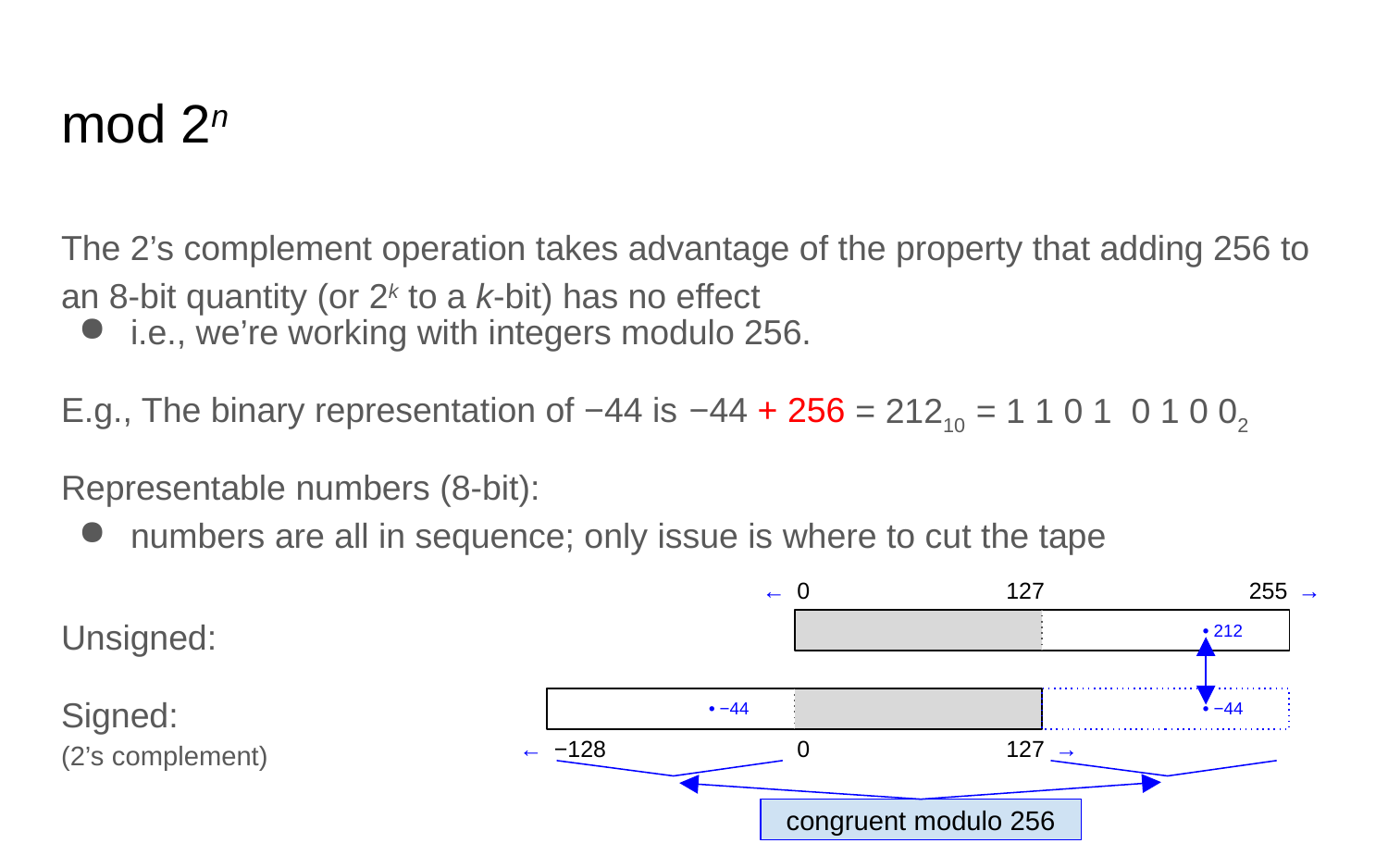

# mod 2n
The 2’s complement operation takes advantage of the property that adding 256 to an 8-bit quantity (or 2k to a k-bit) has no effect
i.e., we’re working with integers modulo 256.
−44 + 256
= 21210
= 1 1 0 1  0 1 0 02

E.g., The binary representation of −44 is
Representable numbers (8-bit):
numbers are all in sequence; only issue is where to cut the tape
←
0
→
255
127
Unsigned:

• 212
Signed:
(2’s complement)

• −44
• −44

0
−128
←
→
127

congruent modulo 256